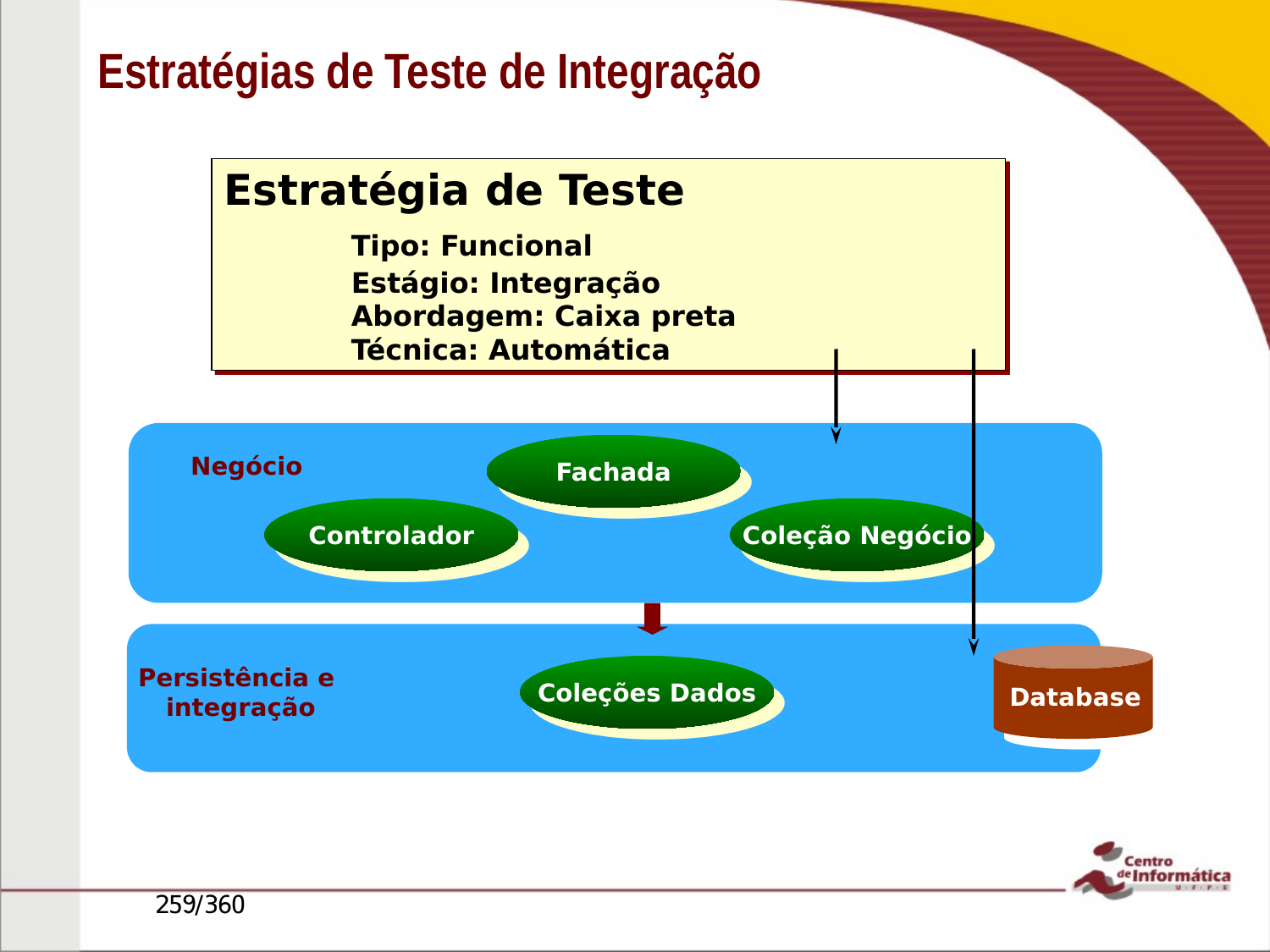

Estratégias de Teste de Integração

Estratégia de Teste
	Tipo: Funcional
	Estágio: Integração
	Abordagem: Caixa preta
	Técnica: Automática

Fachada
Negócio
Controlador
Coleção Negócio

Database
Persistência e
integração
Coleções Dados
259/360